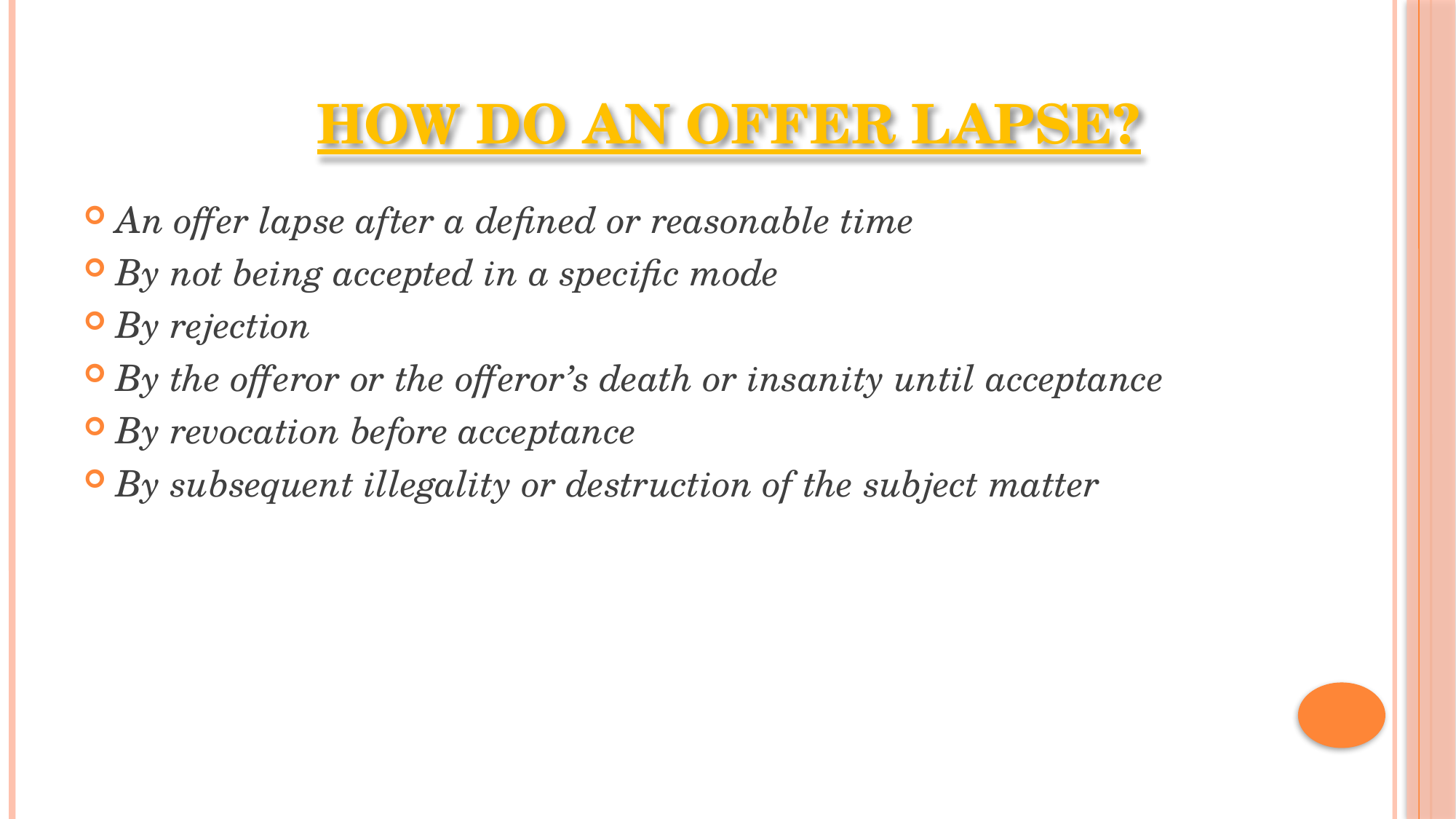

# HOW DO AN OFFER LAPSE?
An offer lapse after a defined or reasonable time
By not being accepted in a specific mode
By rejection
By the offeror or the offeror’s death or insanity until acceptance
By revocation before acceptance
By subsequent illegality or destruction of the subject matter